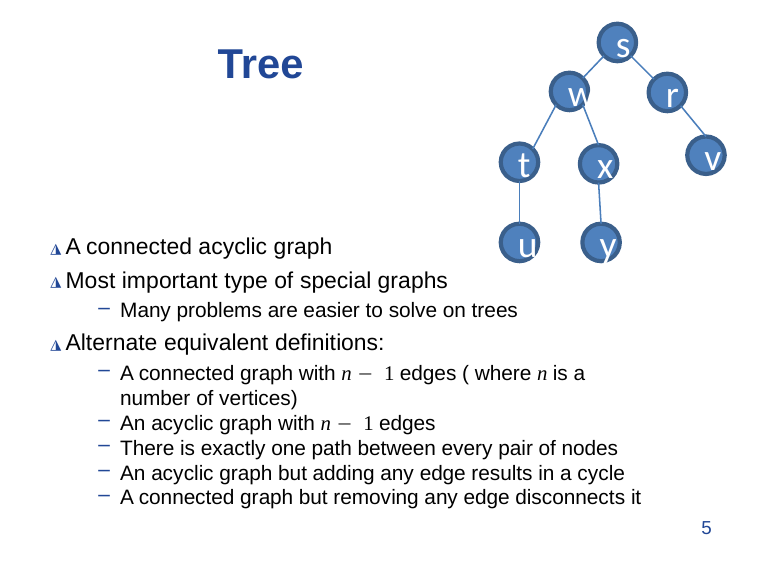

s
w
r
v
t
x
u
y
# Tree
◮ A connected acyclic graph
◮ Most important type of special graphs
Many problems are easier to solve on trees
◮ Alternate equivalent definitions:
A connected graph with n − 1 edges ( where n is a number of vertices)
An acyclic graph with n − 1 edges
There is exactly one path between every pair of nodes
An acyclic graph but adding any edge results in a cycle
A connected graph but removing any edge disconnects it
5